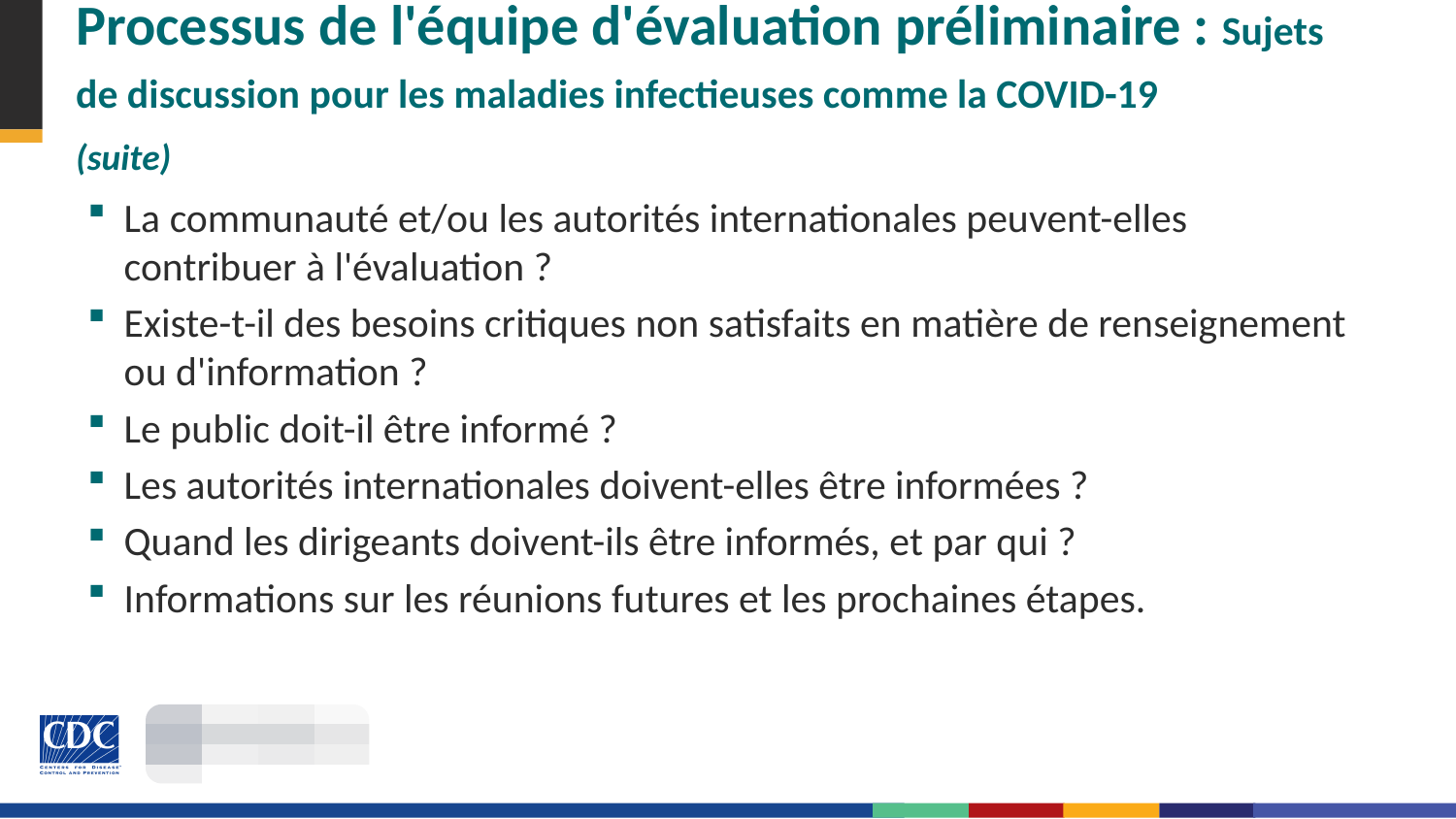

# Processus de l'équipe d'évaluation préliminaire : Sujets de discussion pour les maladies infectieuses comme la COVID-19 (suite)
La communauté et/ou les autorités internationales peuvent-elles contribuer à l'évaluation ?
Existe-t-il des besoins critiques non satisfaits en matière de renseignement ou d'information ?
Le public doit-il être informé ?
Les autorités internationales doivent-elles être informées ?
Quand les dirigeants doivent-ils être informés, et par qui ?
Informations sur les réunions futures et les prochaines étapes.